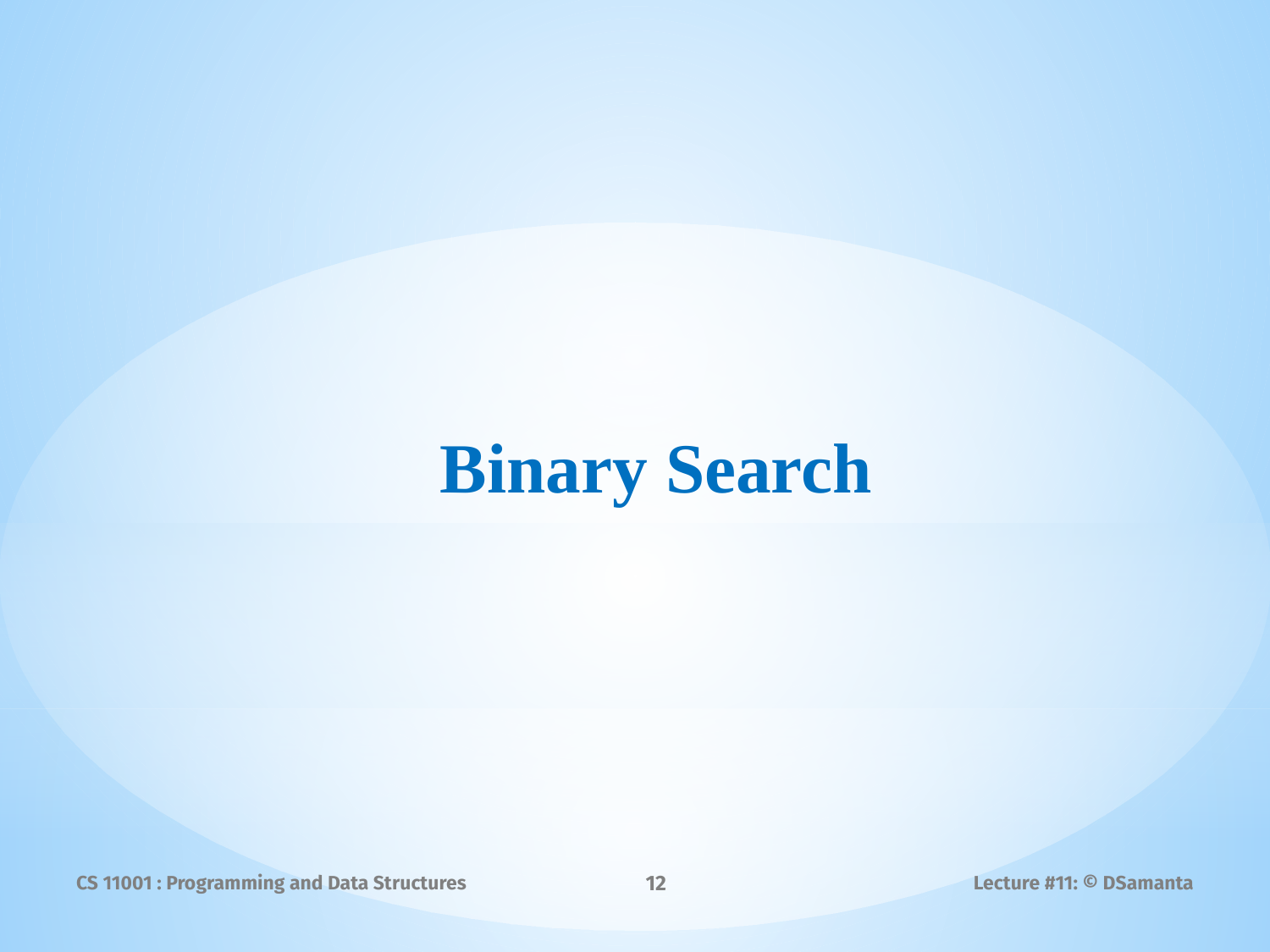

# Binary Search
CS 11001 : Programming and Data Structures
12
Lecture #11: © DSamanta